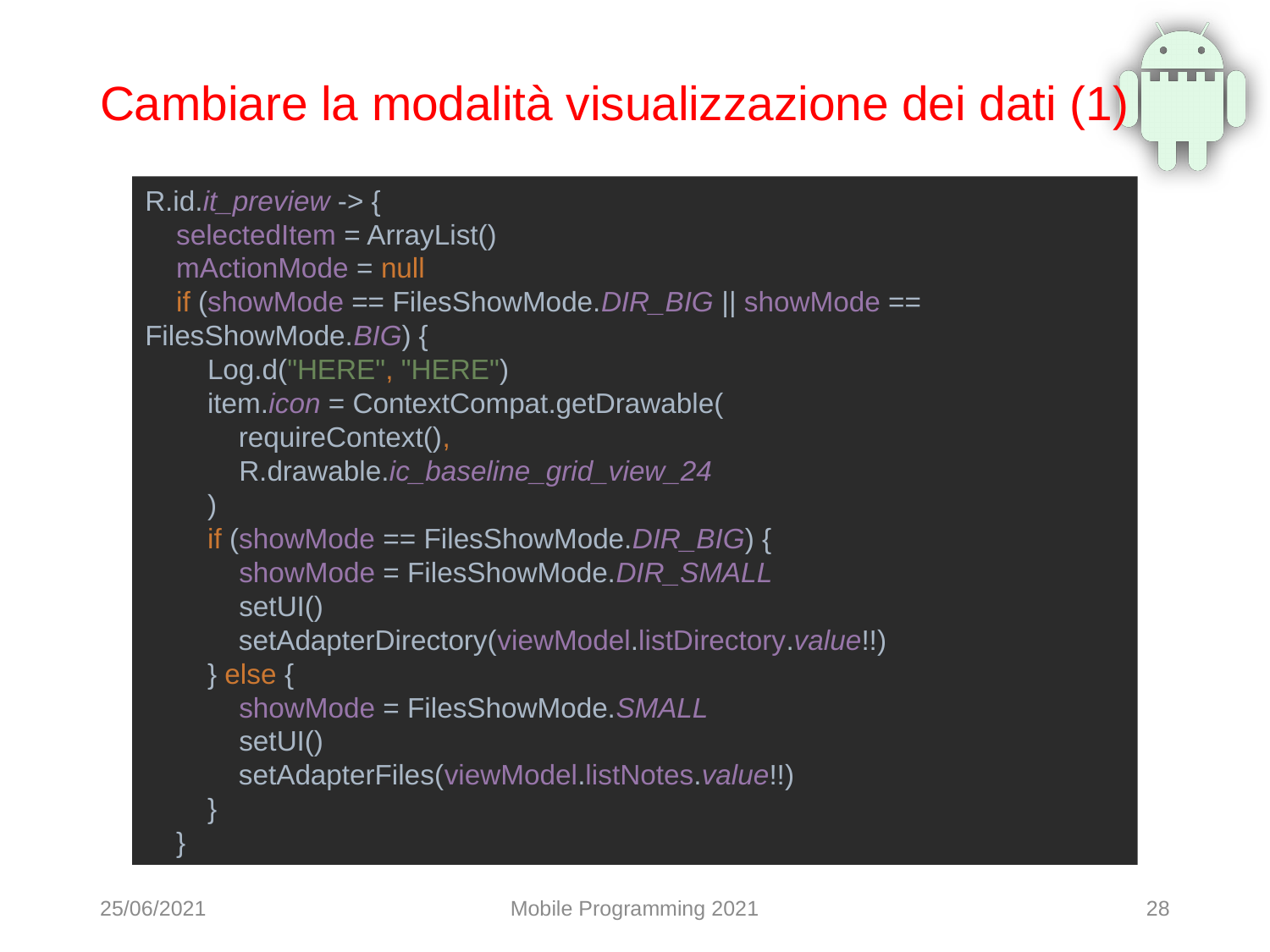

# Cambiare la modalità visualizzazione dei dati (1)
R.id.it_preview -> {
    selectedItem = ArrayList()
    mActionMode = null
    if (showMode == FilesShowMode.DIR_BIG || showMode == FilesShowMode.BIG) {
        Log.d("HERE", "HERE")
        item.icon = ContextCompat.getDrawable(
            requireContext(),
            R.drawable.ic_baseline_grid_view_24
        )
        if (showMode == FilesShowMode.DIR_BIG) {
            showMode = FilesShowMode.DIR_SMALL
            setUI()
            setAdapterDirectory(viewModel.listDirectory.value!!)
        } else {
            showMode = FilesShowMode.SMALL
            setUI()
            setAdapterFiles(viewModel.listNotes.value!!)
        }
    }
25/06/2021
Mobile Programming 2021
28